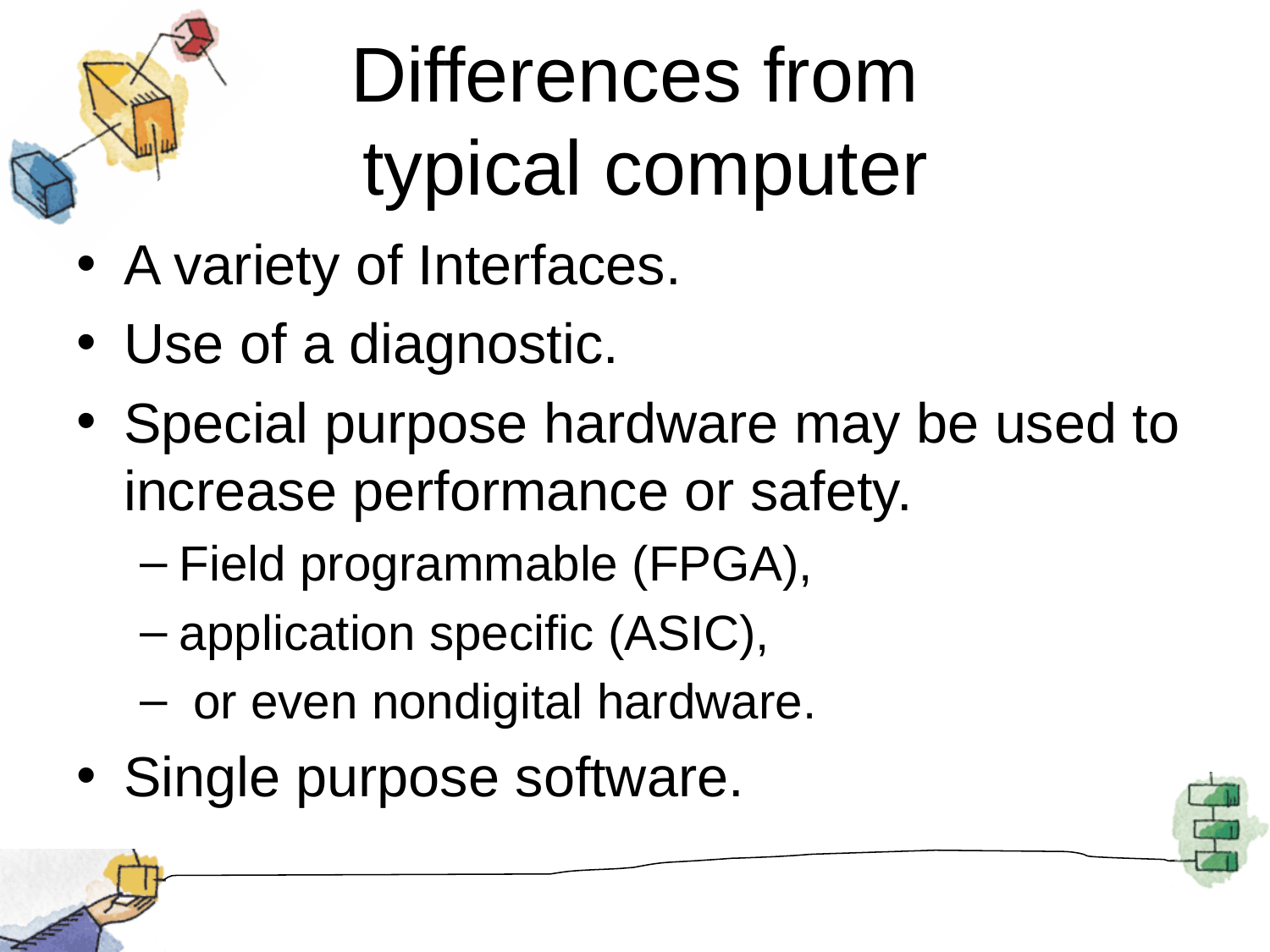

# Differences from typical computer
A variety of Interfaces.
Use of a diagnostic.
Special purpose hardware may be used to increase performance or safety.
Field programmable (FPGA),
application specific (ASIC),
 or even nondigital hardware.
Single purpose software.